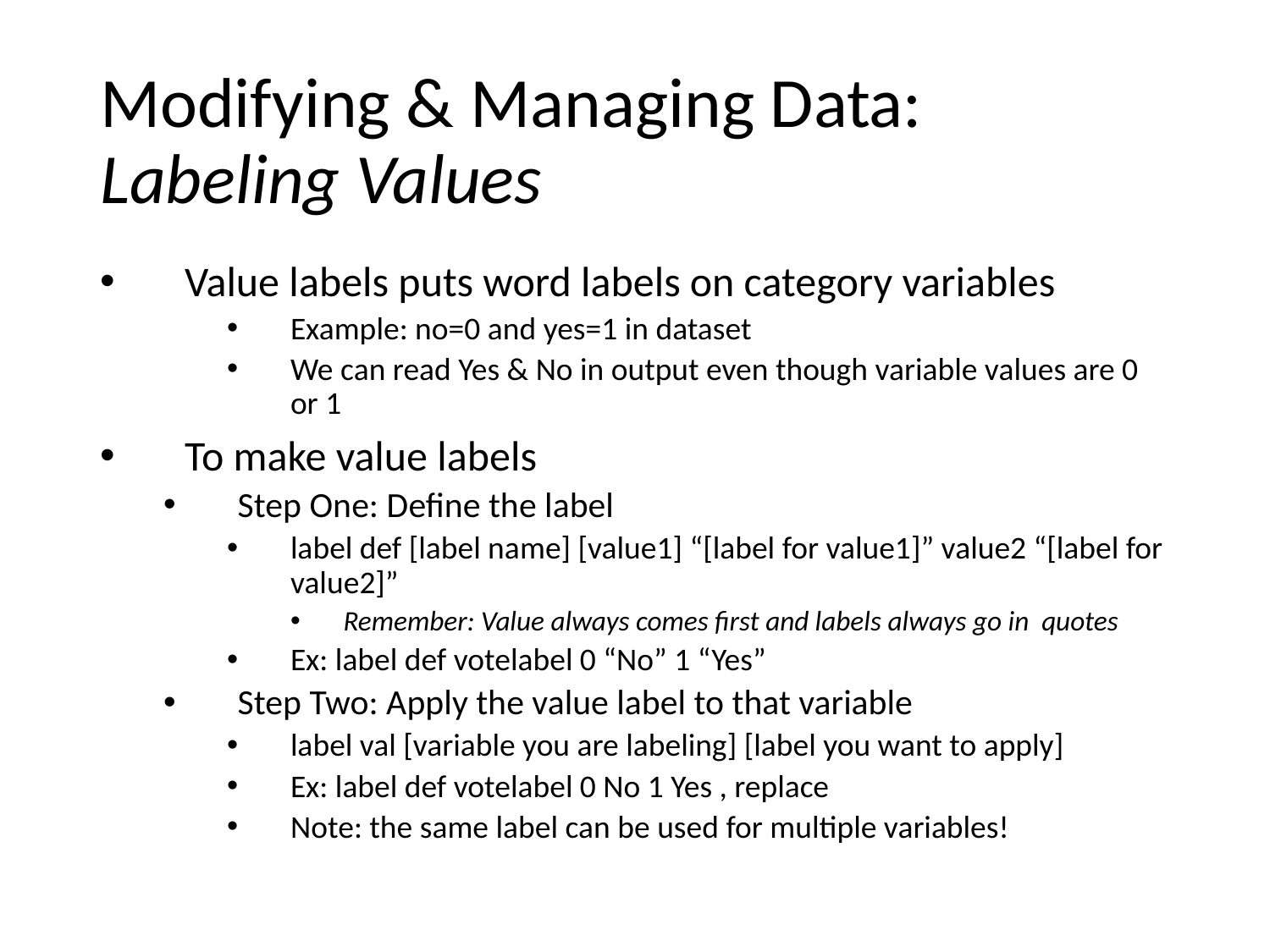

# Modifying & Managing Data: Labeling Values
Value labels puts word labels on category variables
Example: no=0 and yes=1 in dataset
We can read Yes & No in output even though variable values are 0 or 1
To make value labels
Step One: Define the label
label def [label name] [value1] “[label for value1]” value2 “[label for value2]”
Remember: Value always comes first and labels always go in  quotes
Ex: label def votelabel 0 “No” 1 “Yes”
Step Two: Apply the value label to that variable
label val [variable you are labeling] [label you want to apply]
Ex: label def votelabel 0 No 1 Yes , replace
Note: the same label can be used for multiple variables!